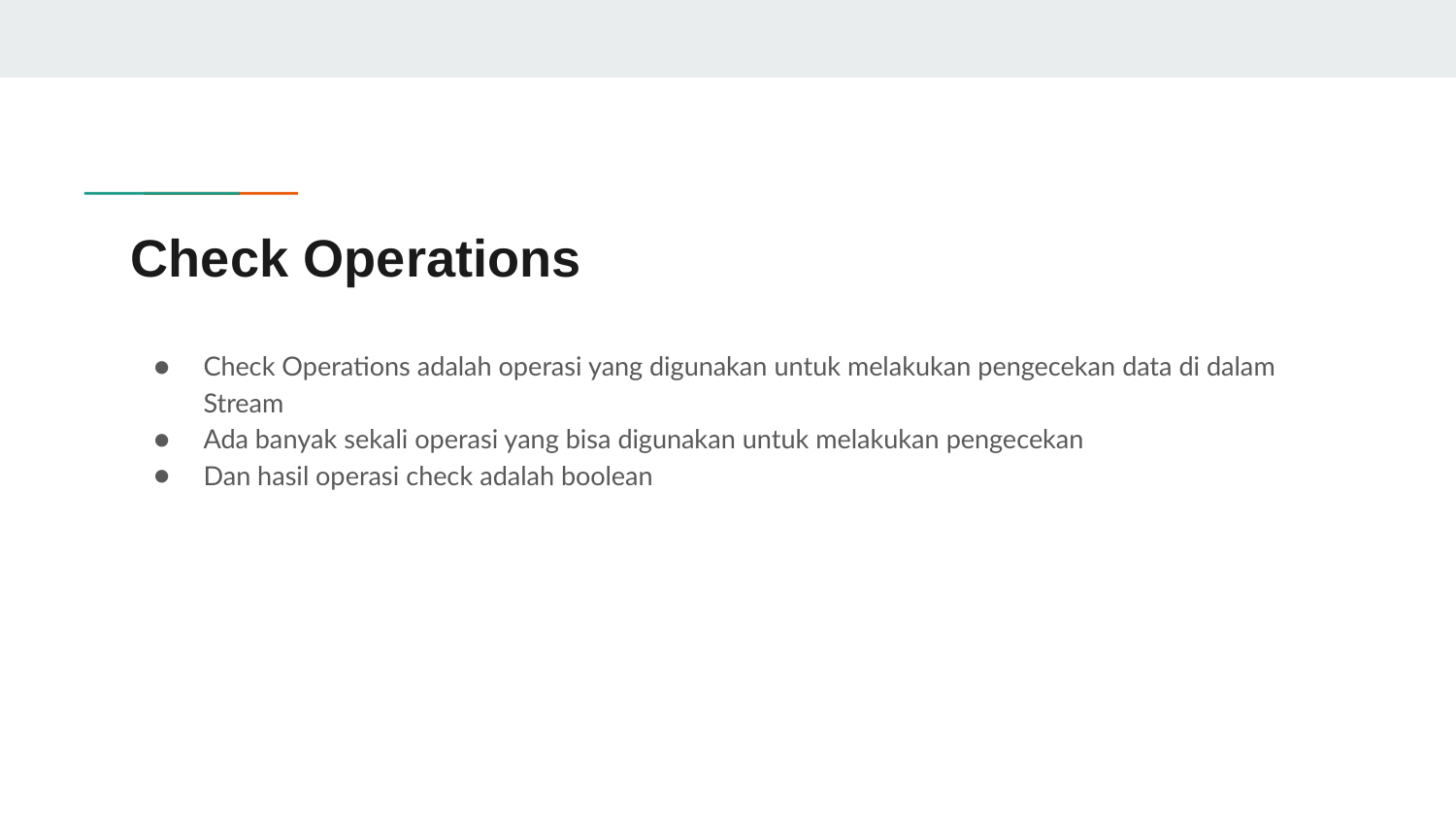

# Check Operations
Check Operations adalah operasi yang digunakan untuk melakukan pengecekan data di dalam Stream
Ada banyak sekali operasi yang bisa digunakan untuk melakukan pengecekan
Dan hasil operasi check adalah boolean